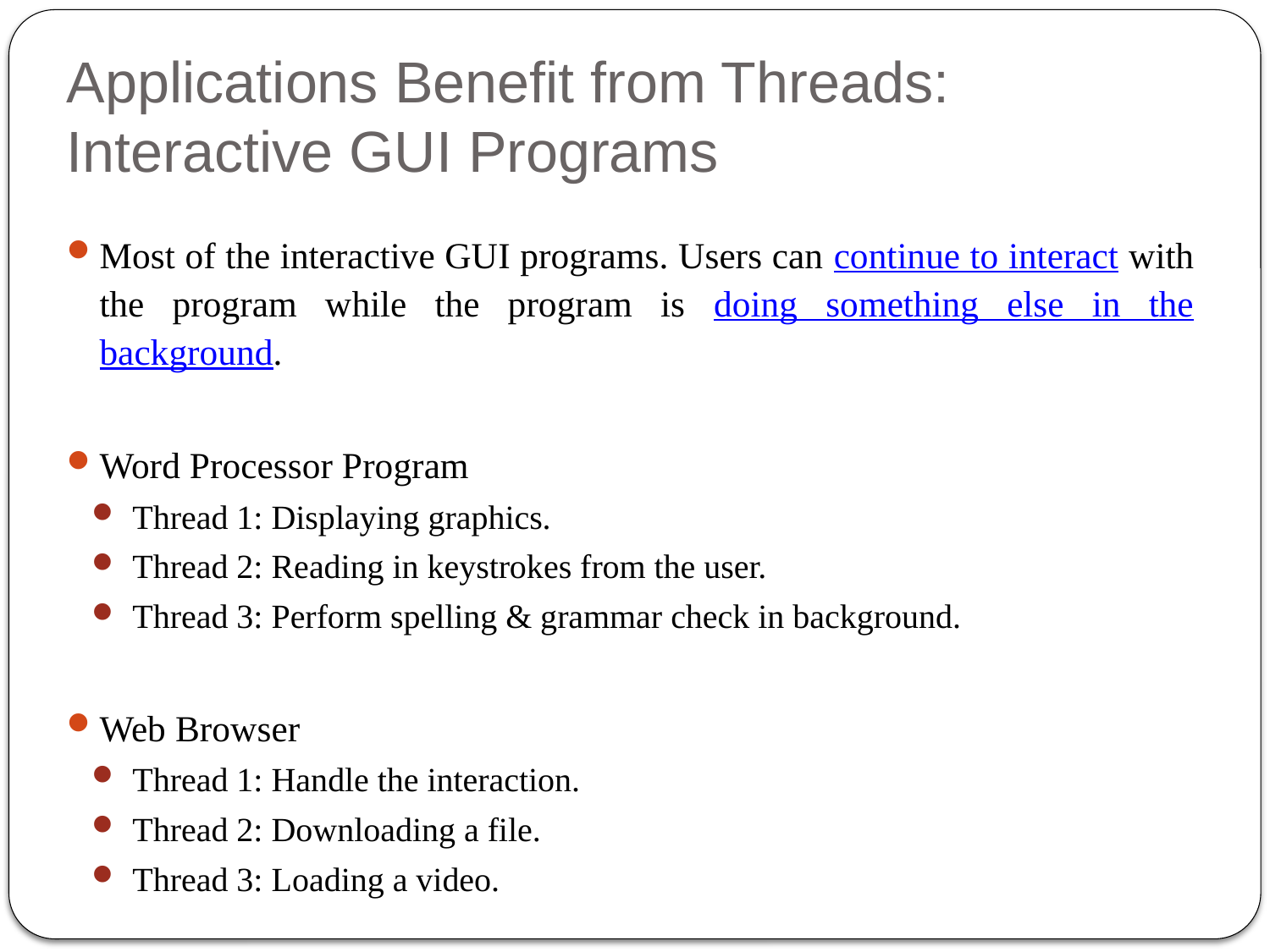

# Applications Benefit from Threads: Interactive GUI Programs
Most of the interactive GUI programs. Users can continue to interact with the program while the program is doing something else in the background.

Word Processor Program
Thread 1: Displaying graphics.
Thread 2: Reading in keystrokes from the user.
Thread 3: Perform spelling & grammar check in background.

Web Browser
Thread 1: Handle the interaction.
Thread 2: Downloading a file.
Thread 3: Loading a video.